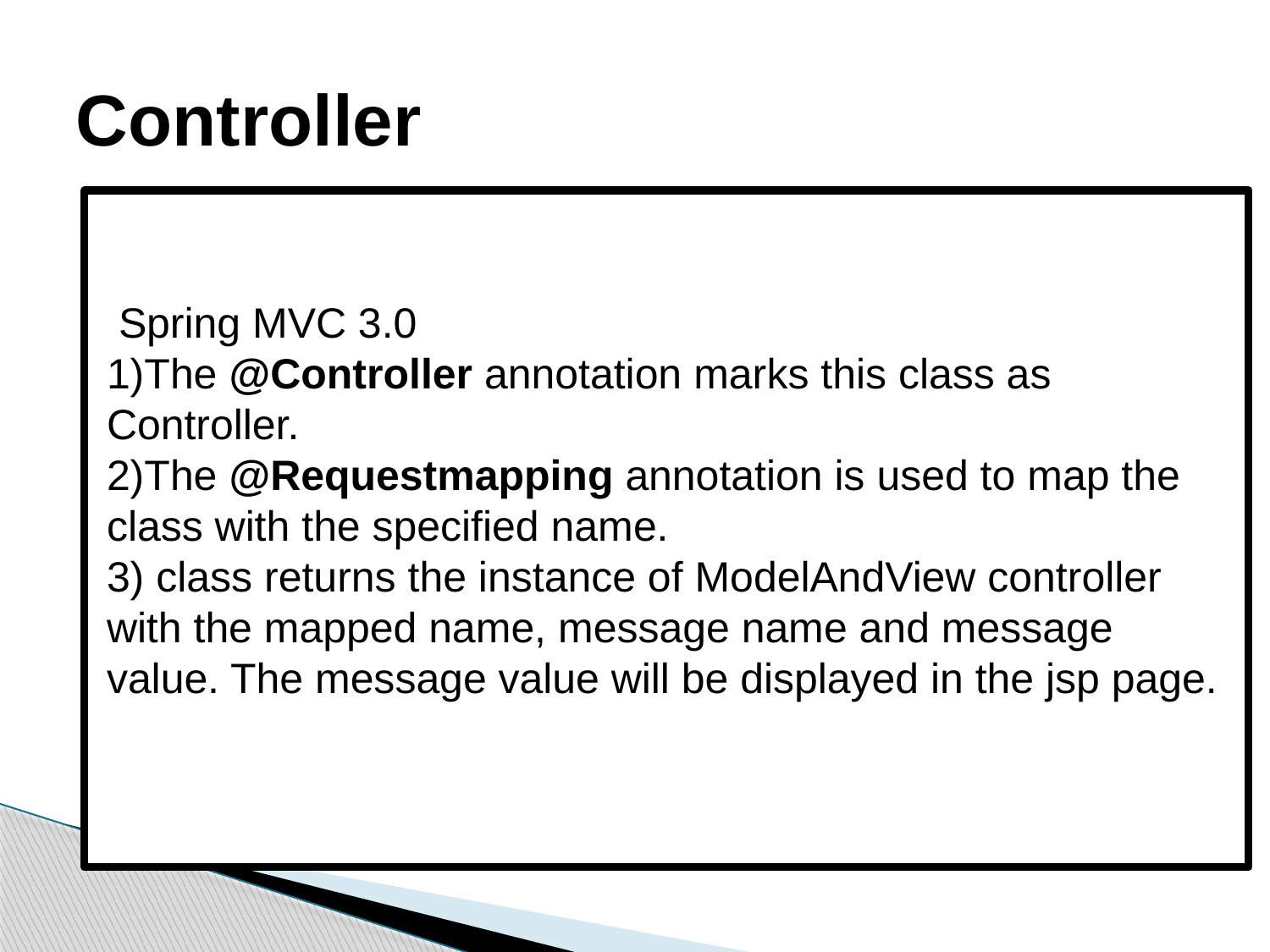

# Controller
 Spring MVC 3.0
1)The @Controller annotation marks this class as Controller.
2)The @Requestmapping annotation is used to map the class with the specified name.
3) class returns the instance of ModelAndView controller with the mapped name, message name and message value. The message value will be displayed in the jsp page.